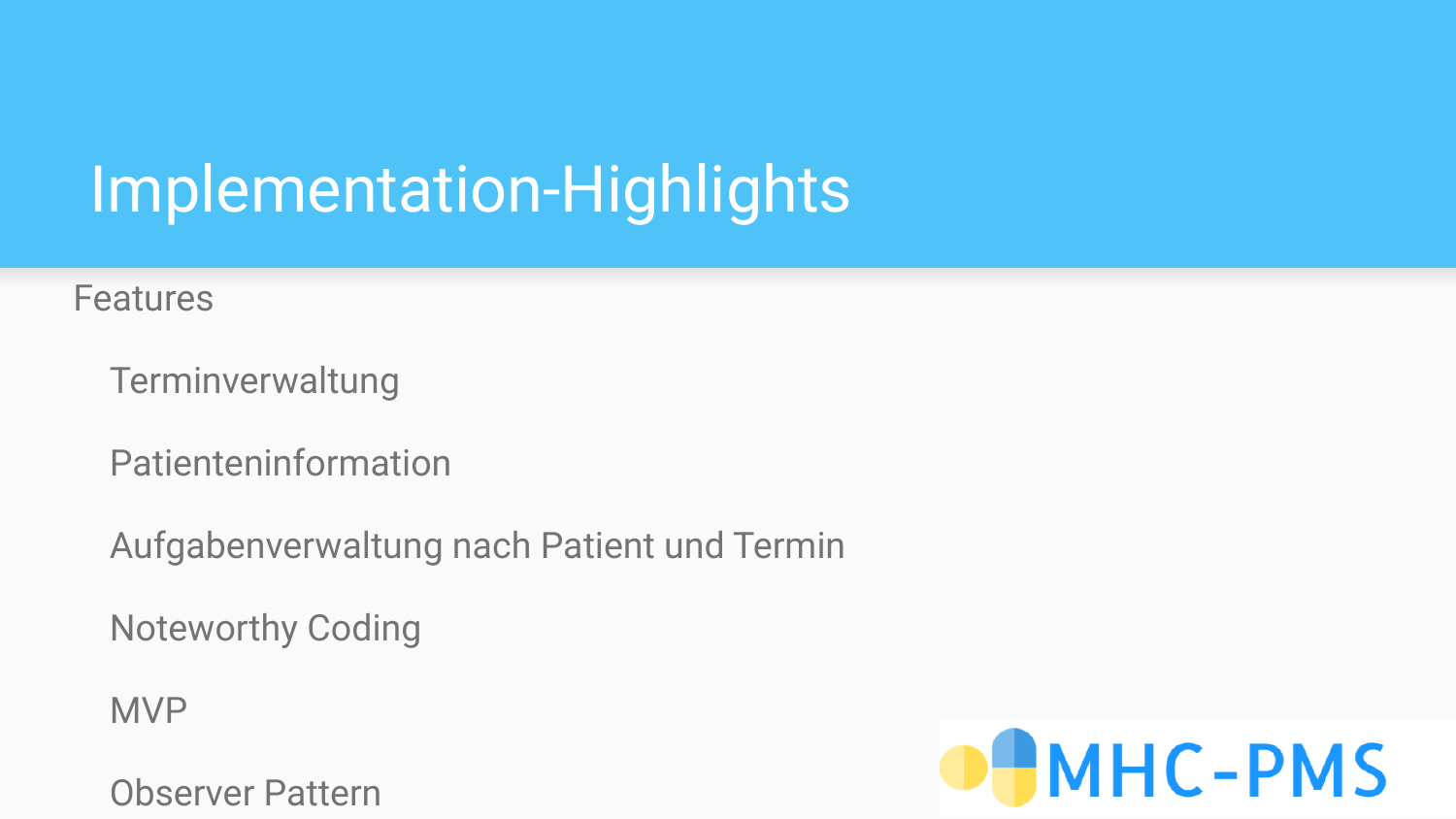

# Implementation-Highlights
Features
Terminverwaltung
Patienteninformation
Aufgabenverwaltung nach Patient und Termin
Noteworthy Coding
MVP
Observer Pattern
State Pattern
Generic DAO